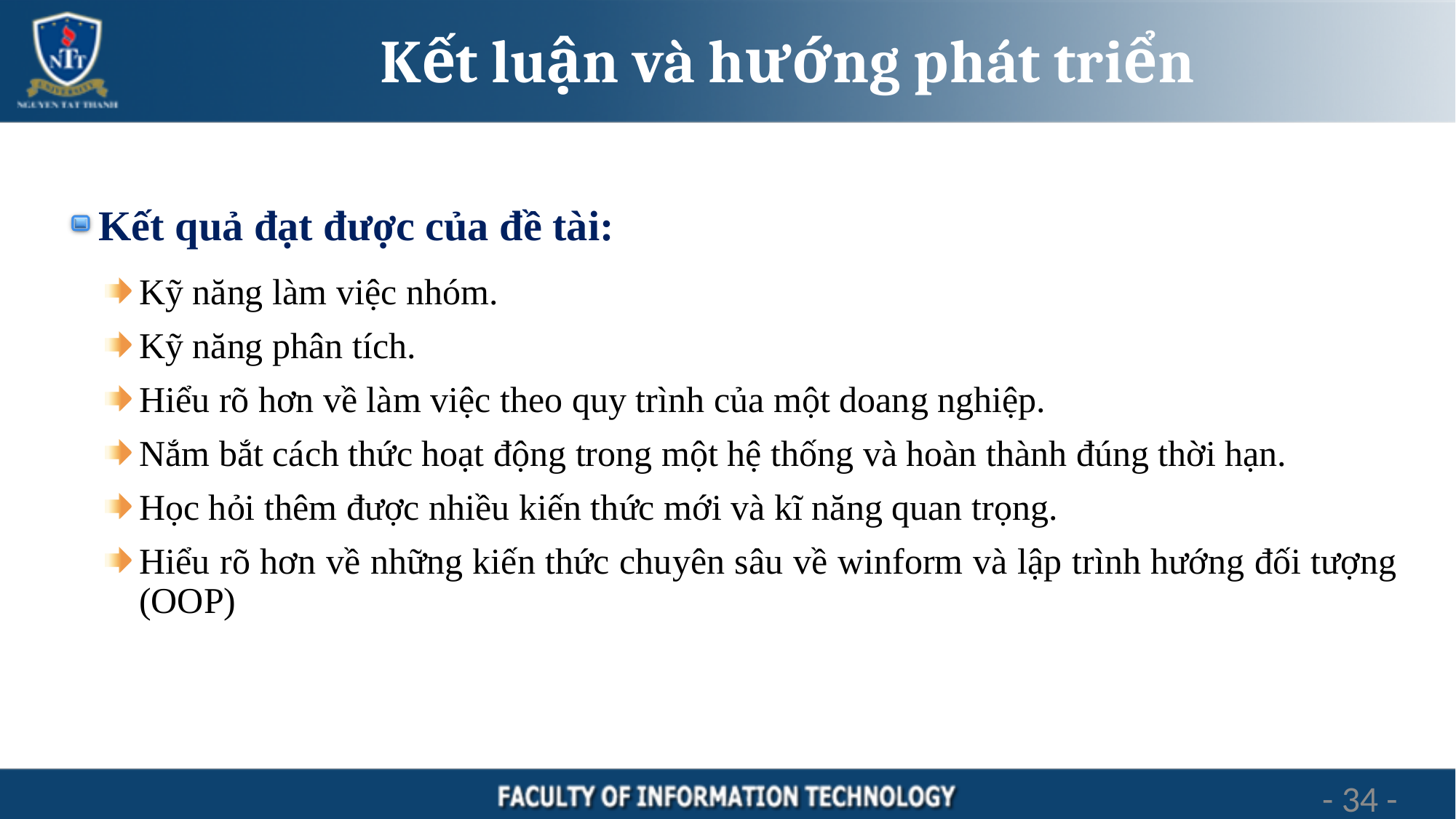

# Kết luận và hướng phát triển
Kết quả đạt được của đề tài:
Kỹ năng làm việc nhóm.
Kỹ năng phân tích.
Hiểu rõ hơn về làm việc theo quy trình của một doang nghiệp.
Nắm bắt cách thức hoạt động trong một hệ thống và hoàn thành đúng thời hạn.
Học hỏi thêm được nhiều kiến thức mới và kĩ năng quan trọng.
Hiểu rõ hơn về những kiến thức chuyên sâu về winform và lập trình hướng đối tượng (OOP)

34